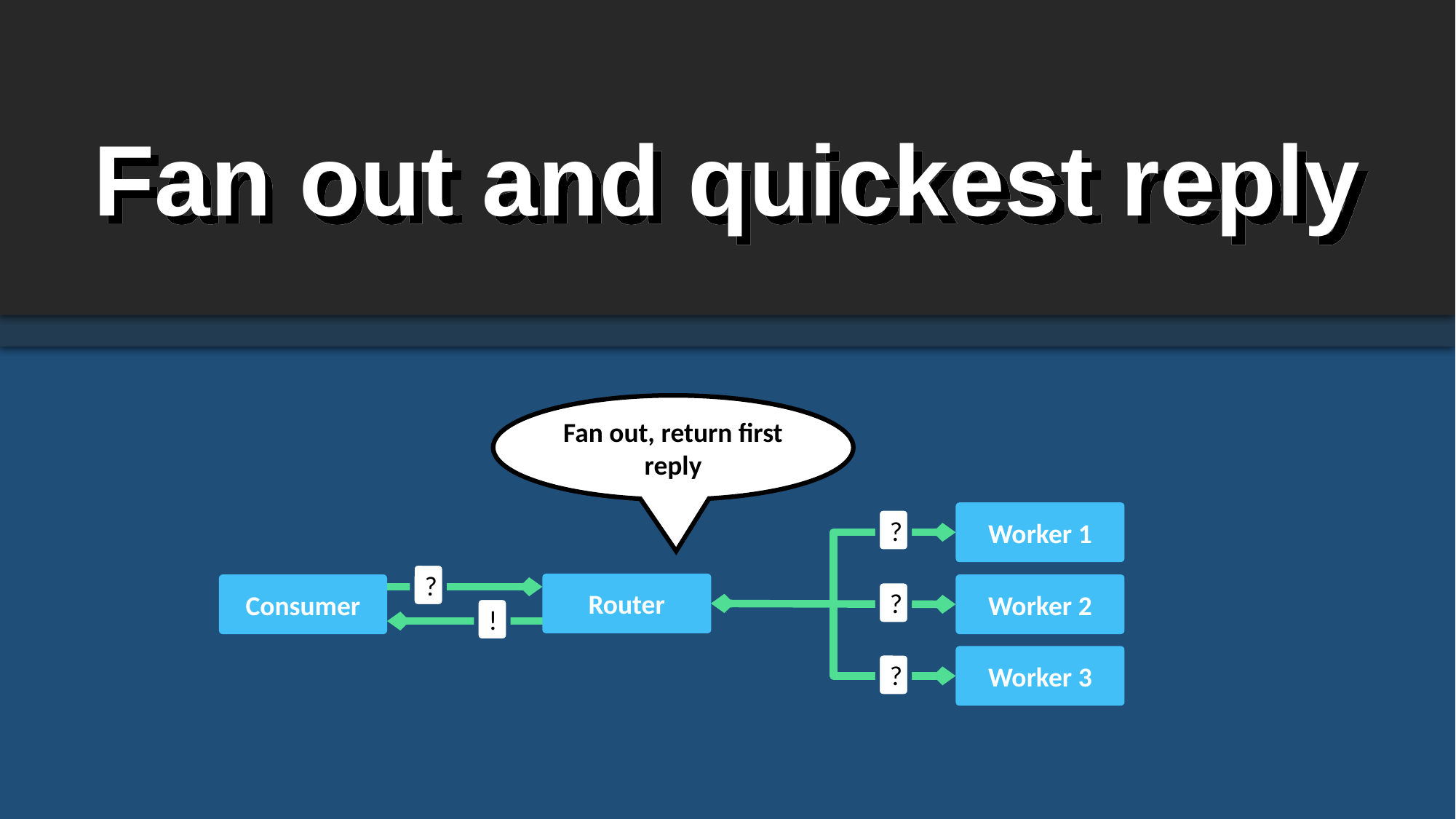

Fan out and quickest reply

Fan out, return first reply
Worker 1
?
?
Router
Consumer
Worker 2
?
!
Worker 3
?